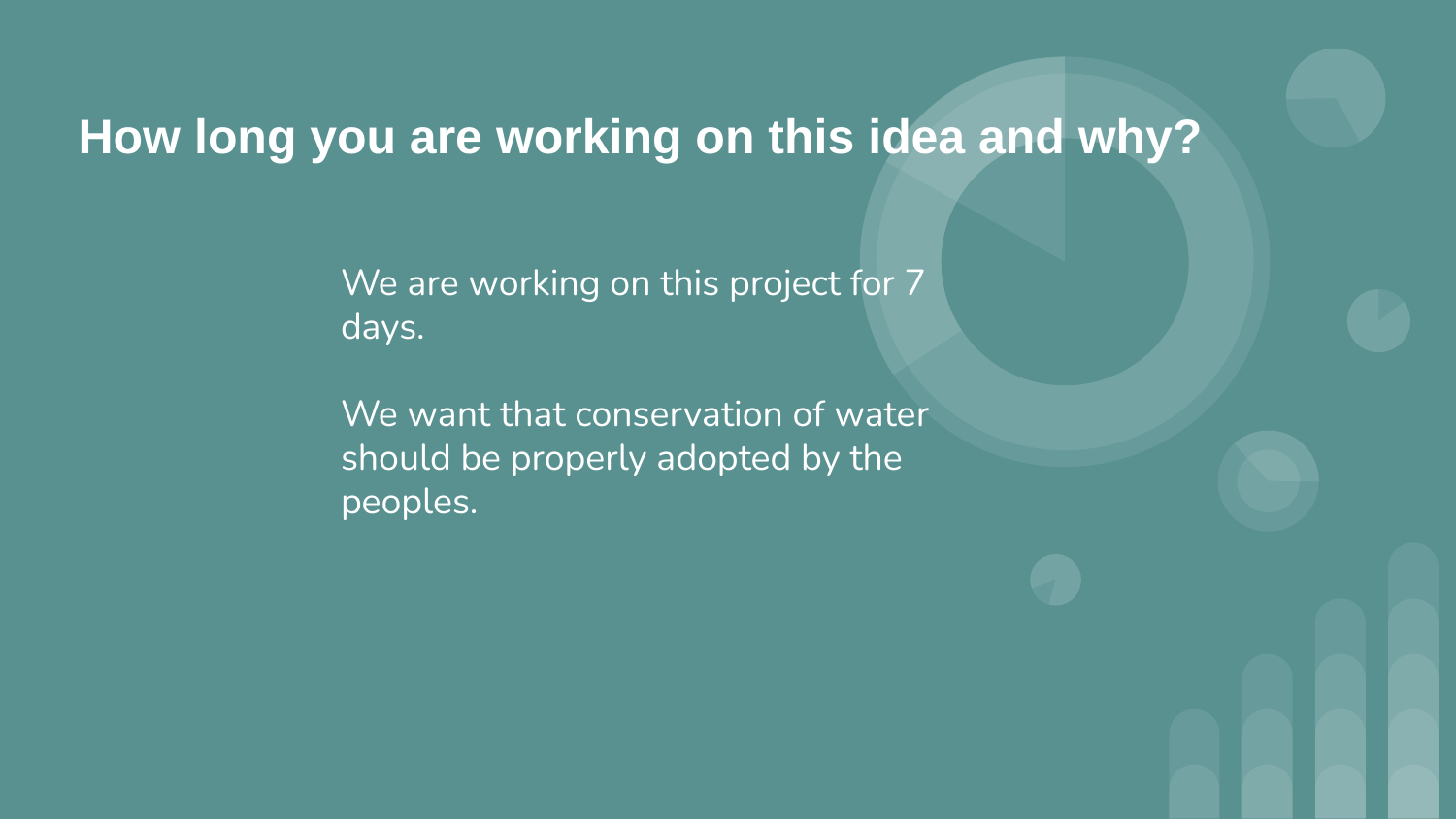

# How long you are working on this idea and why?
We are working on this project for 7 days.

We want that conservation of water should be properly adopted by the peoples.